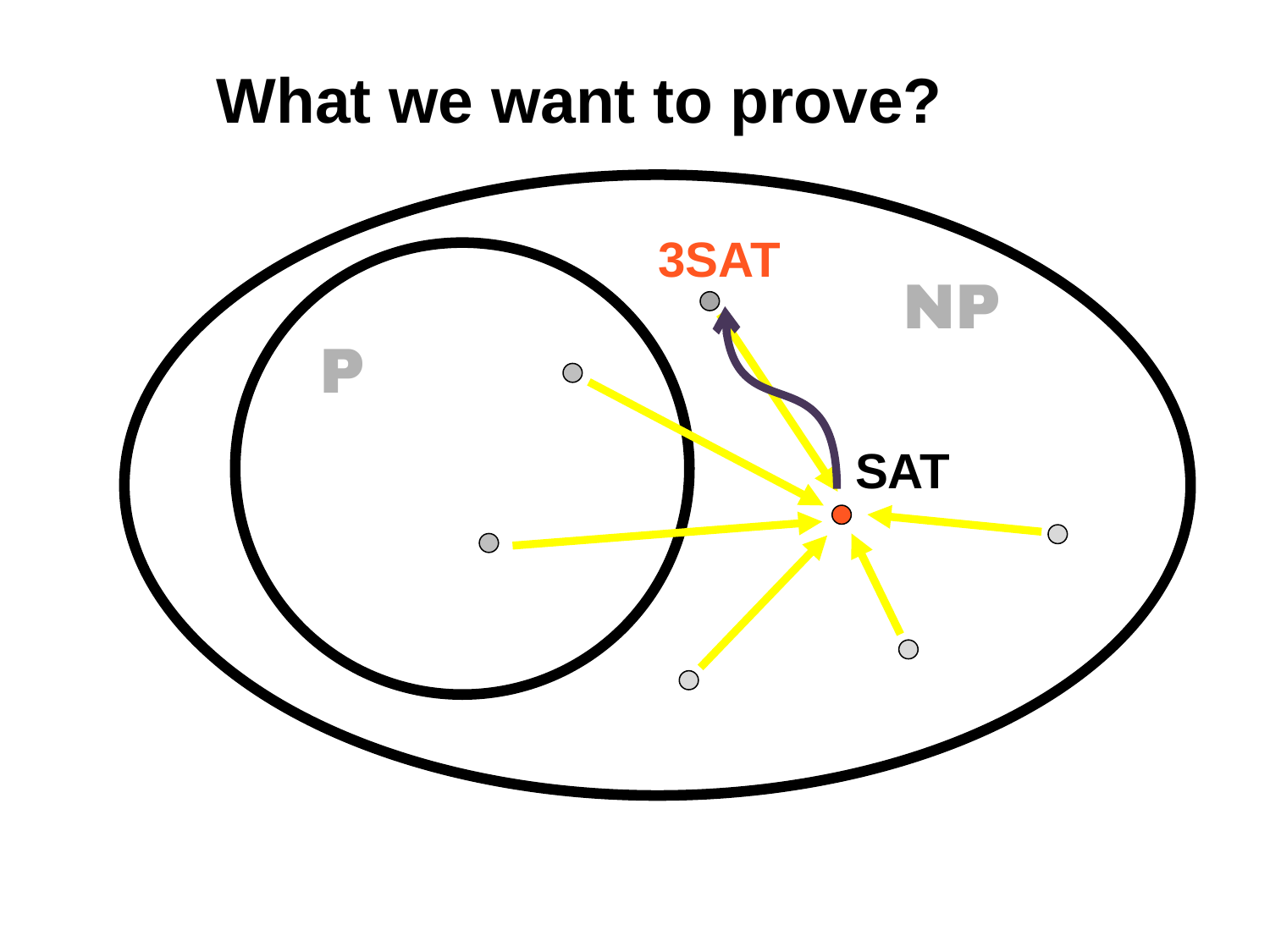

What we want to prove?

3SAT

NP

P

SAT